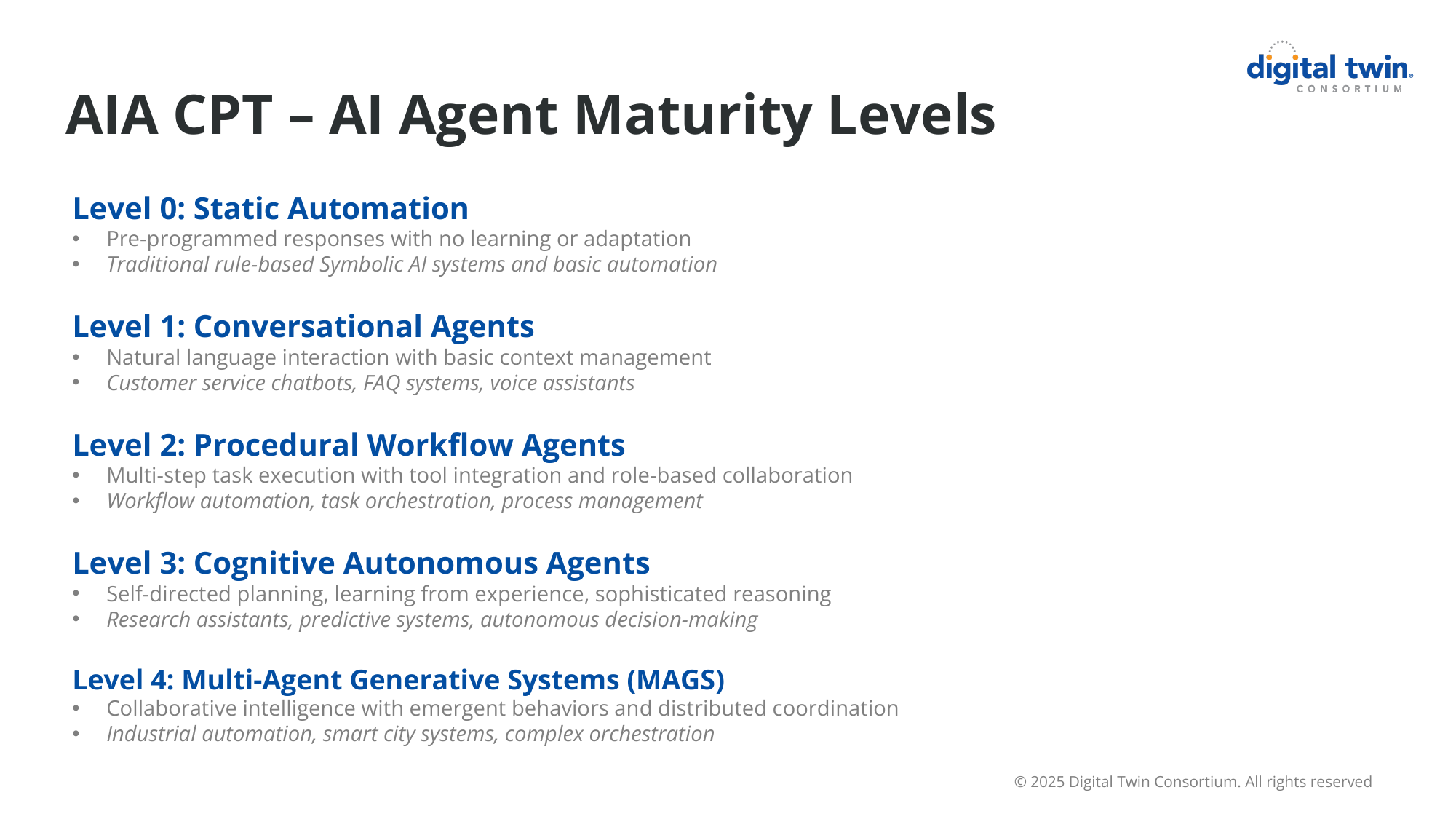

AIA CPT – AI Agent Maturity Levels
Level 0: Static Automation
Pre-programmed responses with no learning or adaptation
Traditional rule-based Symbolic AI systems and basic automation

Level 1: Conversational Agents
Natural language interaction with basic context management
Customer service chatbots, FAQ systems, voice assistants

Level 2: Procedural Workflow Agents
Multi-step task execution with tool integration and role-based collaboration
Workflow automation, task orchestration, process management

Level 3: Cognitive Autonomous Agents
Self-directed planning, learning from experience, sophisticated reasoning
Research assistants, predictive systems, autonomous decision-making

Level 4: Multi-Agent Generative Systems (MAGS)
Collaborative intelligence with emergent behaviors and distributed coordination
Industrial automation, smart city systems, complex orchestration
 © 2025 Digital Twin Consortium. All rights reserved